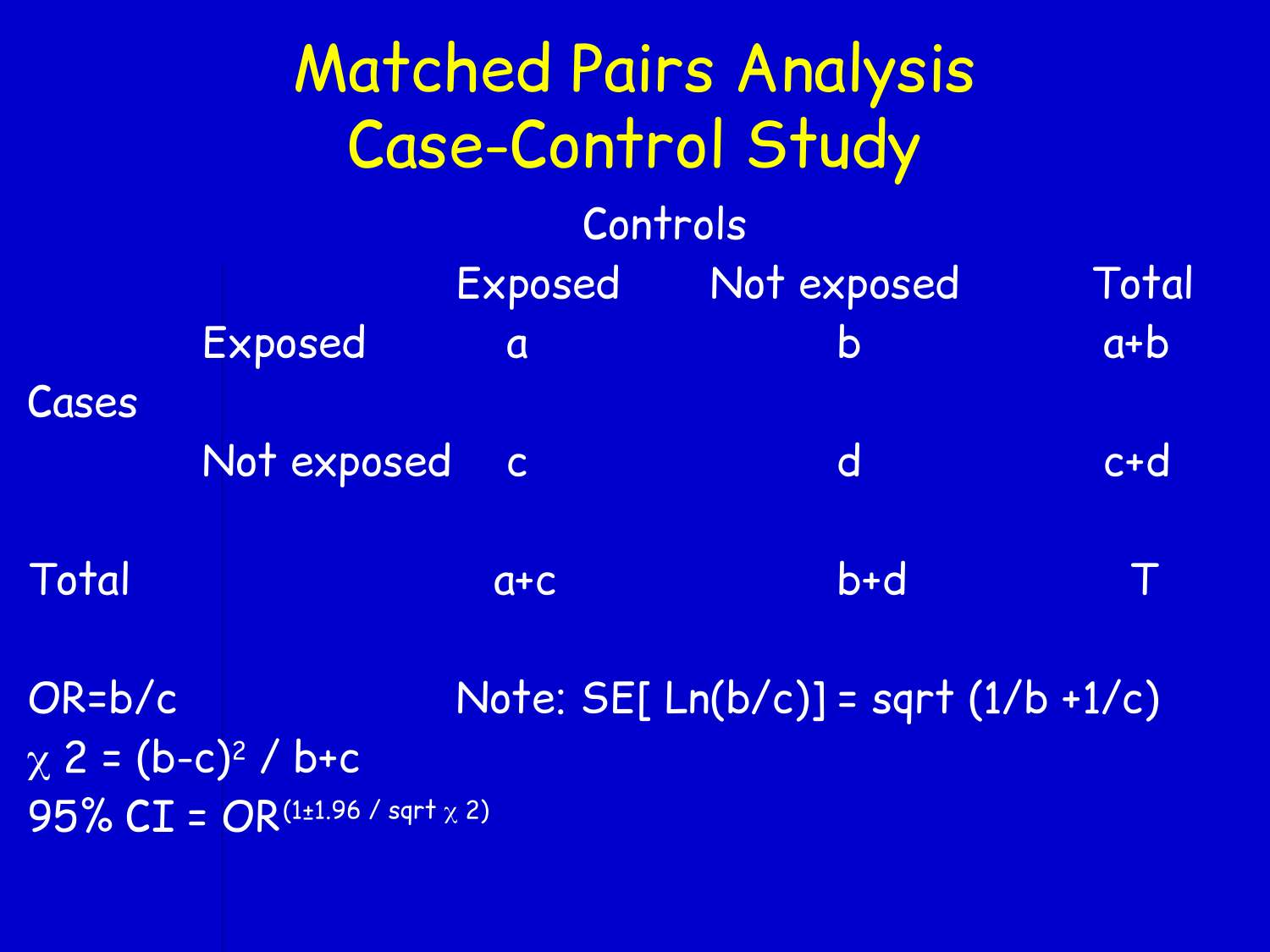

# Matched Pairs Analysis Case-Control Study
					Controls
				Exposed	Not exposed  	Total
		Exposed	    a		     	b		 a+b
Cases
		Not exposed	    c			d		 c+d

Total			   a+c			b+d		   T

OR=b/c			Note: SE[ Ln(b/c)] = sqrt (1/b +1/c)
χ 2 = (b-c)2 / b+c
95% CI = OR(1±1.96 / sqrt χ 2)